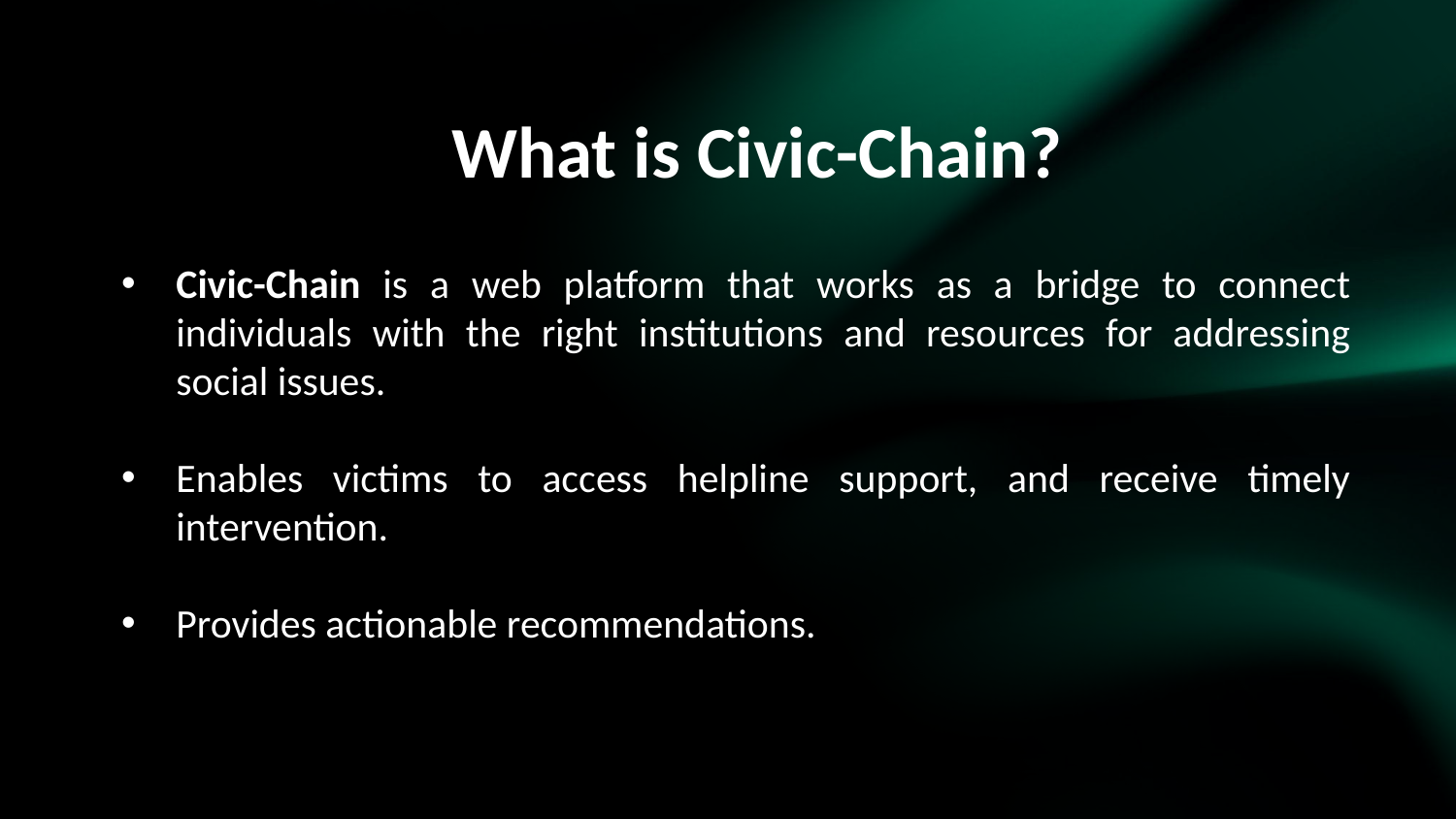

# What is Civic-Chain?
Civic-Chain is a web platform that works as a bridge to connect individuals with the right institutions and resources for addressing social issues.

Enables victims to access helpline support, and receive timely intervention.

Provides actionable recommendations.